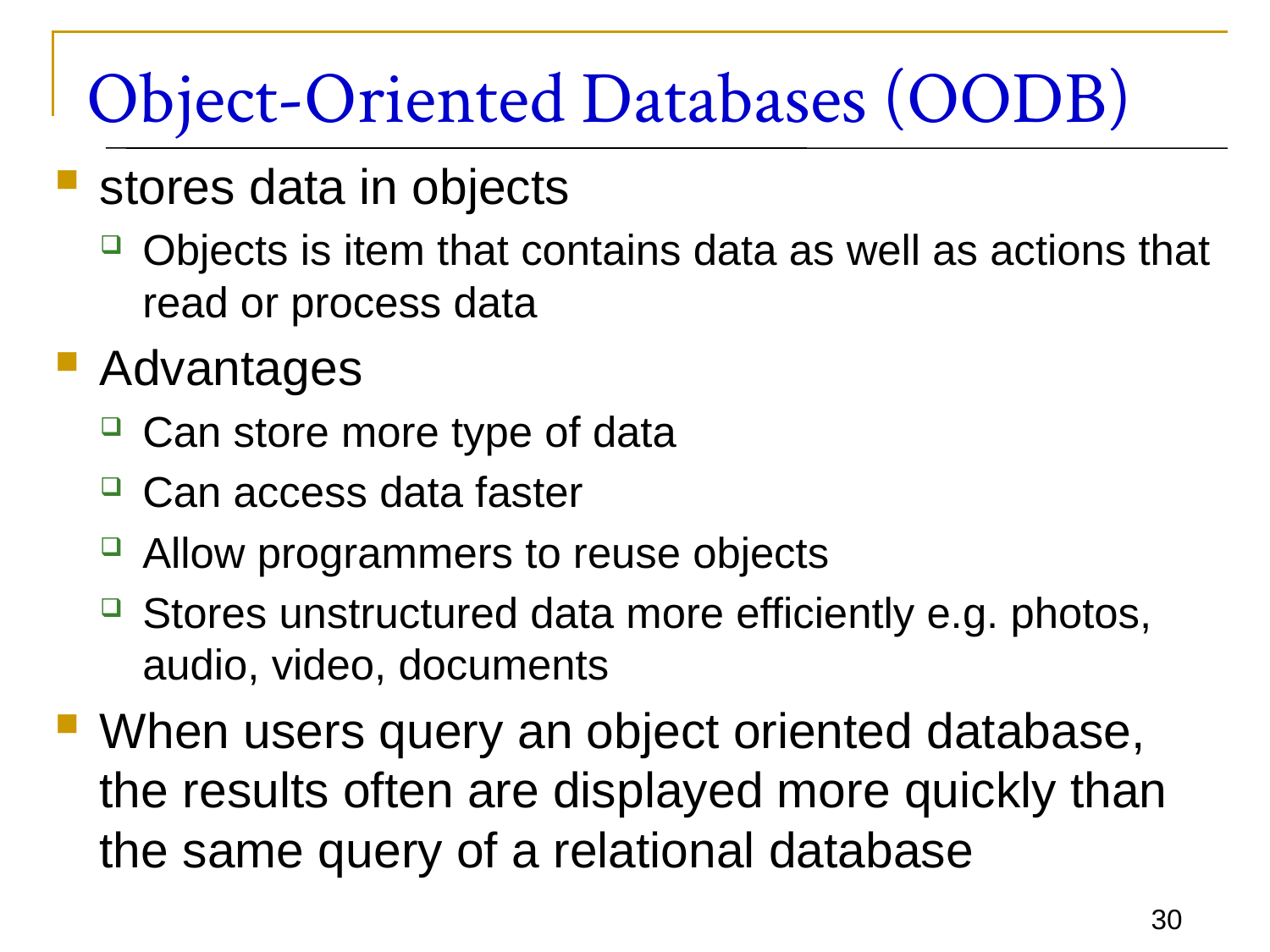

# Object-Oriented Databases (OODB)
stores data in objects
Objects is item that contains data as well as actions that read or process data
Advantages
Can store more type of data
Can access data faster
Allow programmers to reuse objects
Stores unstructured data more efficiently e.g. photos, audio, video, documents
When users query an object oriented database, the results often are displayed more quickly than the same query of a relational database